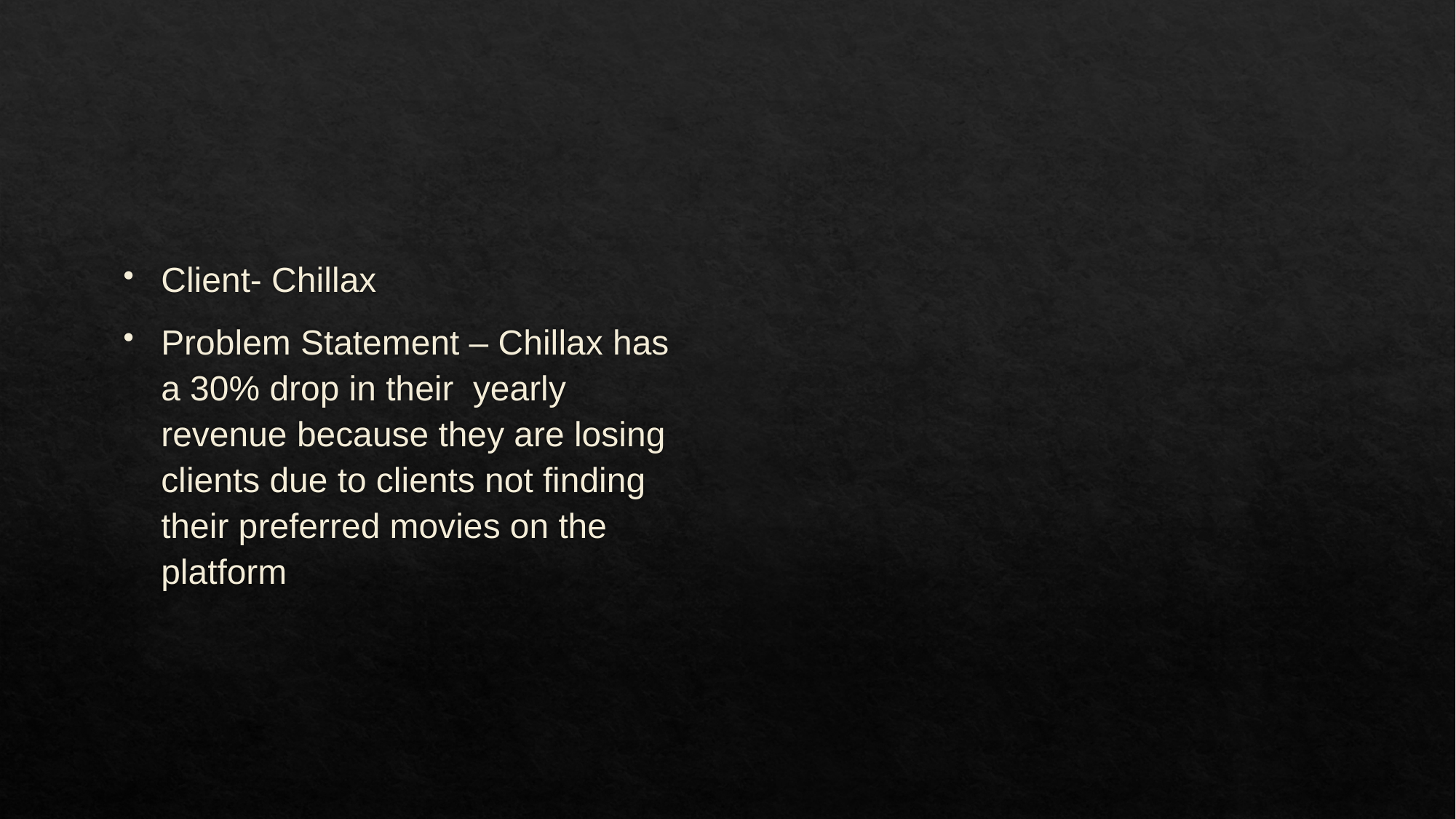

#
Client- Chillax
Problem Statement – Chillax has a 30% drop in their  yearly revenue because they are losing clients due to clients not finding their preferred movies on the platform